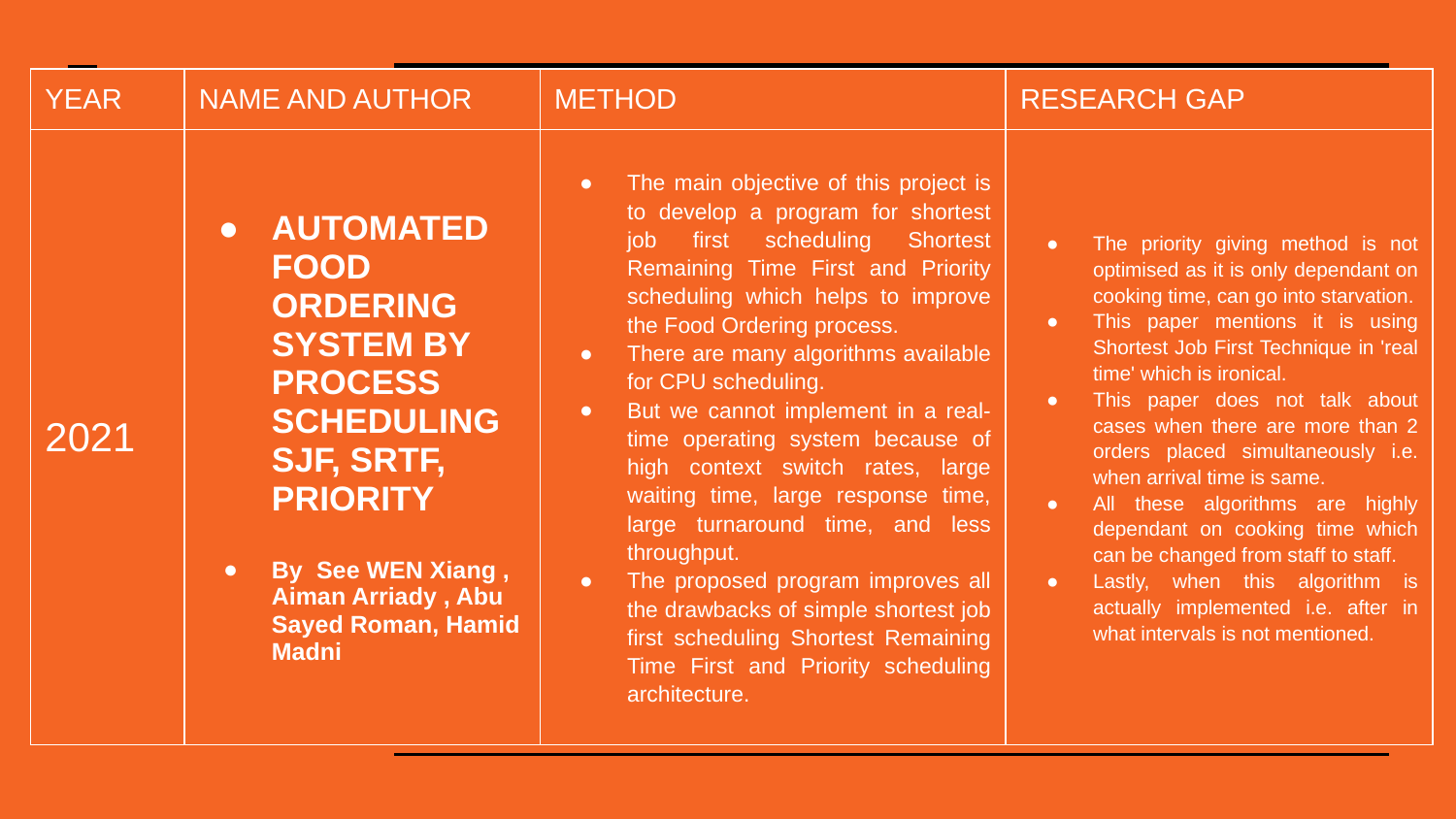

| YEAR | NAME AND AUTHOR | METHOD | RESEARCH GAP |
| --- | --- | --- | --- |
| 2021 | AUTOMATED FOOD ORDERING SYSTEM BY PROCESS SCHEDULING SJF, SRTF, PRIORITY By See WEN Xiang , Aiman Arriady , Abu Sayed Roman, Hamid Madni | The main objective of this project is to develop a program for shortest job first scheduling Shortest Remaining Time First and Priority scheduling which helps to improve the Food Ordering process. There are many algorithms available for CPU scheduling. But we cannot implement in a real-time operating system because of high context switch rates, large waiting time, large response time, large turnaround time, and less throughput. The proposed program improves all the drawbacks of simple shortest job first scheduling Shortest Remaining Time First and Priority scheduling architecture. | The priority giving method is not optimised as it is only dependant on cooking time, can go into starvation. This paper mentions it is using Shortest Job First Technique in 'real time' which is ironical. This paper does not talk about cases when there are more than 2 orders placed simultaneously i.e. when arrival time is same. All these algorithms are highly dependant on cooking time which can be changed from staff to staff. Lastly, when this algorithm is actually implemented i.e. after in what intervals is not mentioned. |